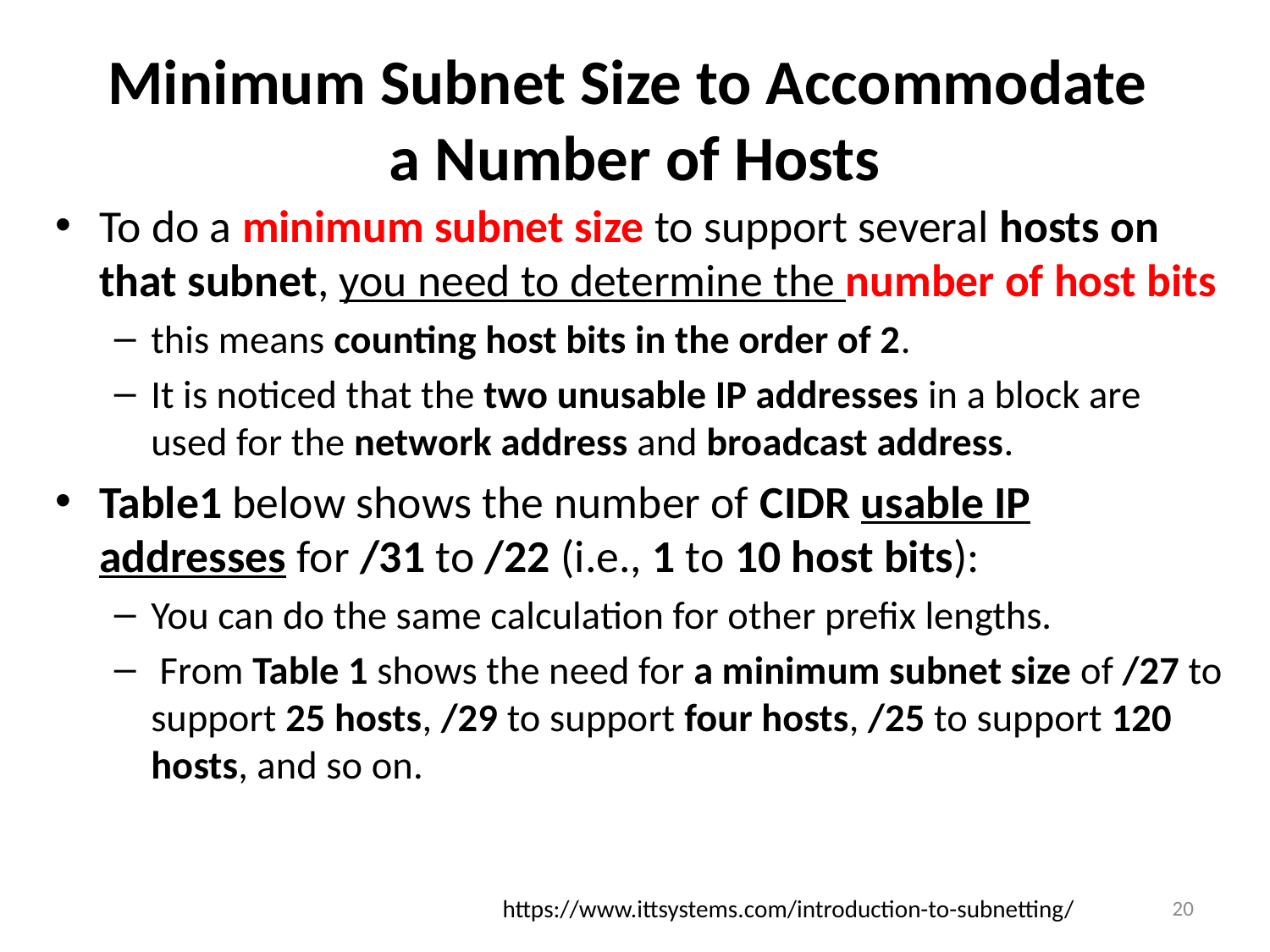

# Minimum Subnet Size to Accommodate a Number of Hosts
To do a minimum subnet size to support several hosts on that subnet, you need to determine the number of host bits
this means counting host bits in the order of 2.
It is noticed that the two unusable IP addresses in a block are used for the network address and broadcast address.
Table1 below shows the number of CIDR usable IP addresses for /31 to /22 (i.e., 1 to 10 host bits):
You can do the same calculation for other prefix lengths.
 From Table 1 shows the need for a minimum subnet size of /27 to support 25 hosts, /29 to support four hosts, /25 to support 120 hosts, and so on.

https://www.ittsystems.com/introduction-to-subnetting/
20